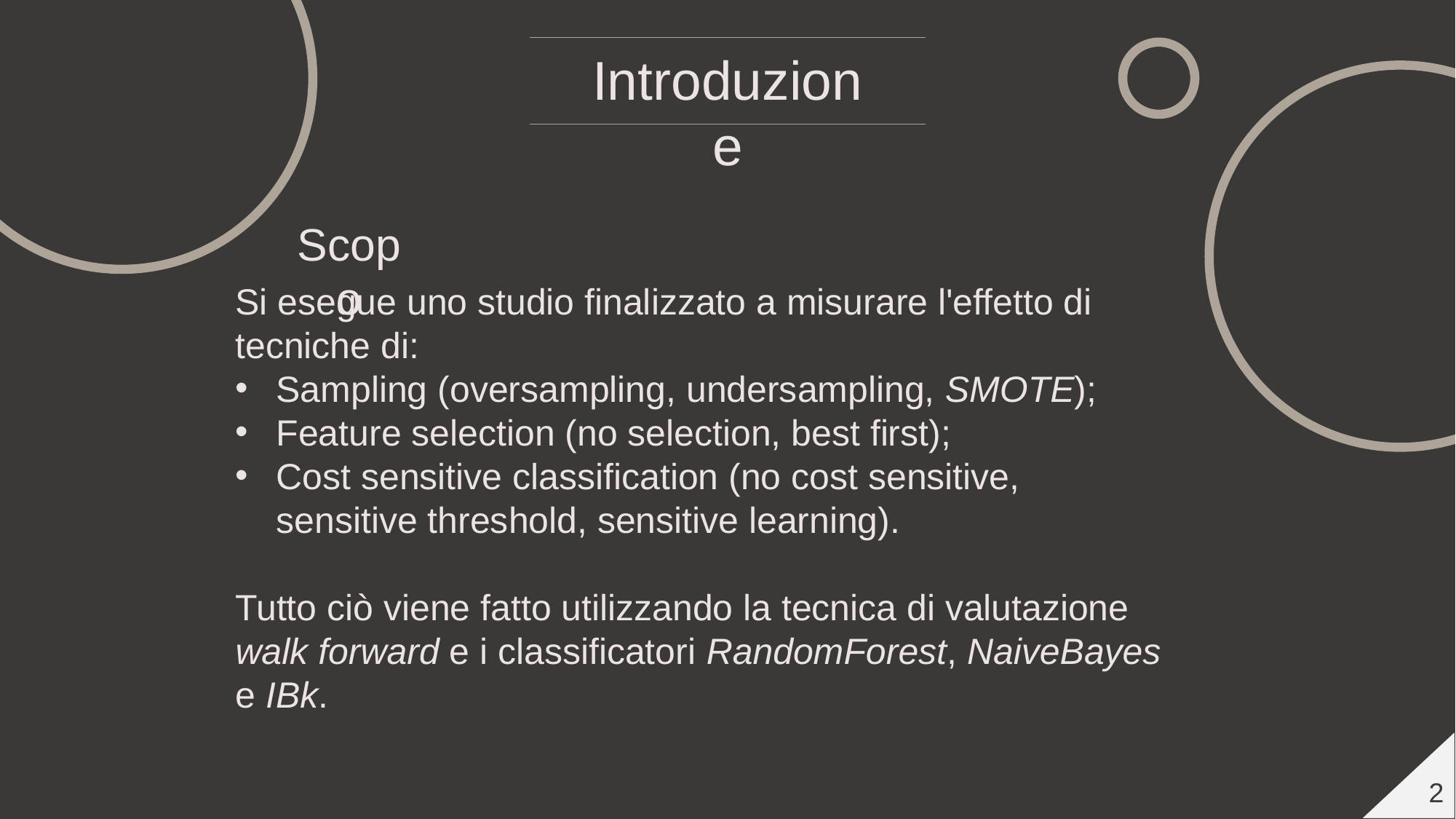

Introduzione

Scopo

Si esegue uno studio finalizzato a misurare l'effetto di tecniche di:
Sampling (oversampling, undersampling, SMOTE);
Feature selection (no selection, best first);
Cost sensitive classification (no cost sensitive, sensitive threshold, sensitive learning).

Tutto ciò viene fatto utilizzando la tecnica di valutazione walk forward e i classificatori RandomForest, NaiveBayes e IBk.

2